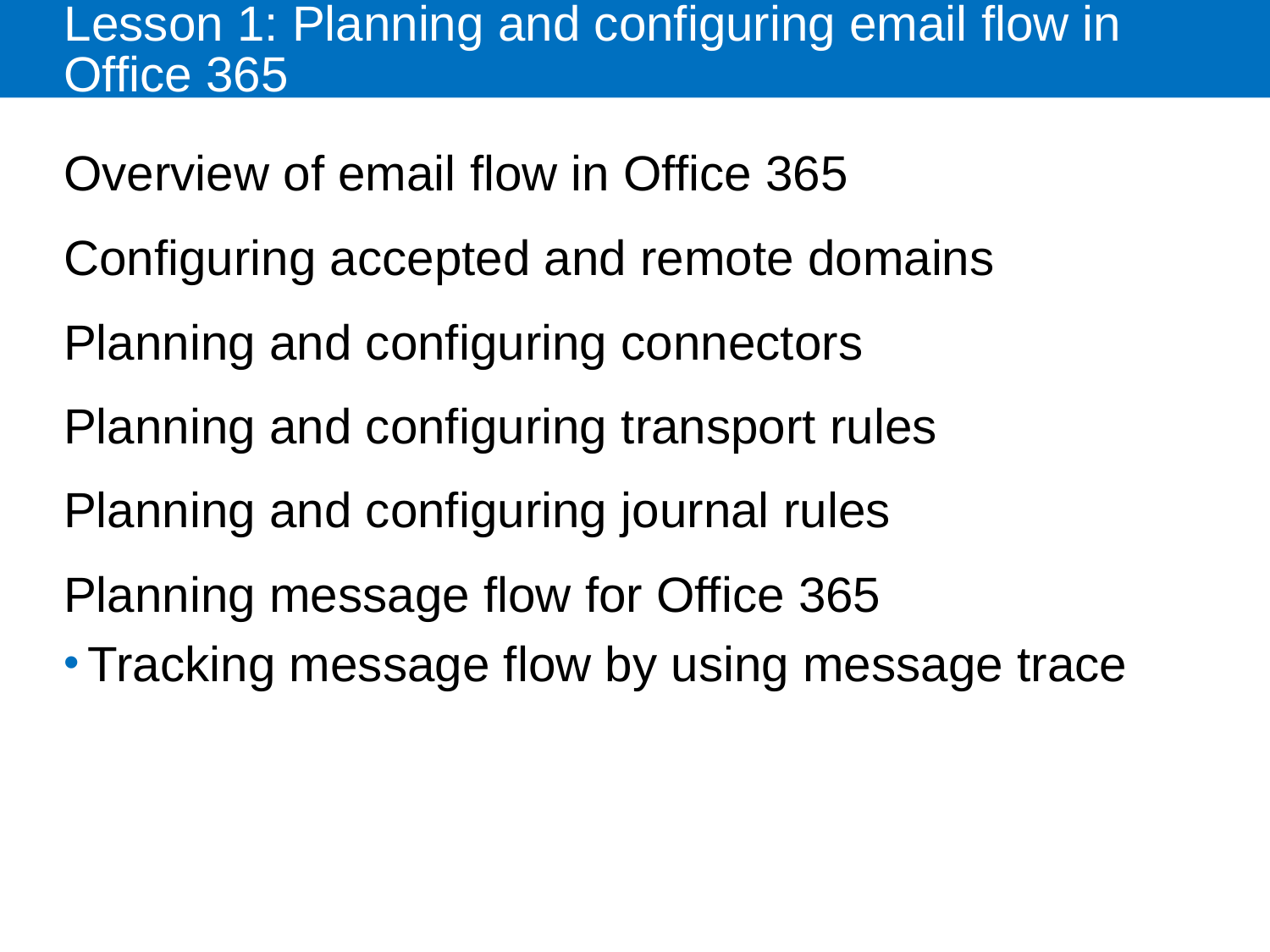

# Lesson 1: Planning and configuring email flow in Office 365
Overview of email flow in Office 365
Configuring accepted and remote domains
Planning and configuring connectors
Planning and configuring transport rules
Planning and configuring journal rules
Planning message flow for Office 365
Tracking message flow by using message trace